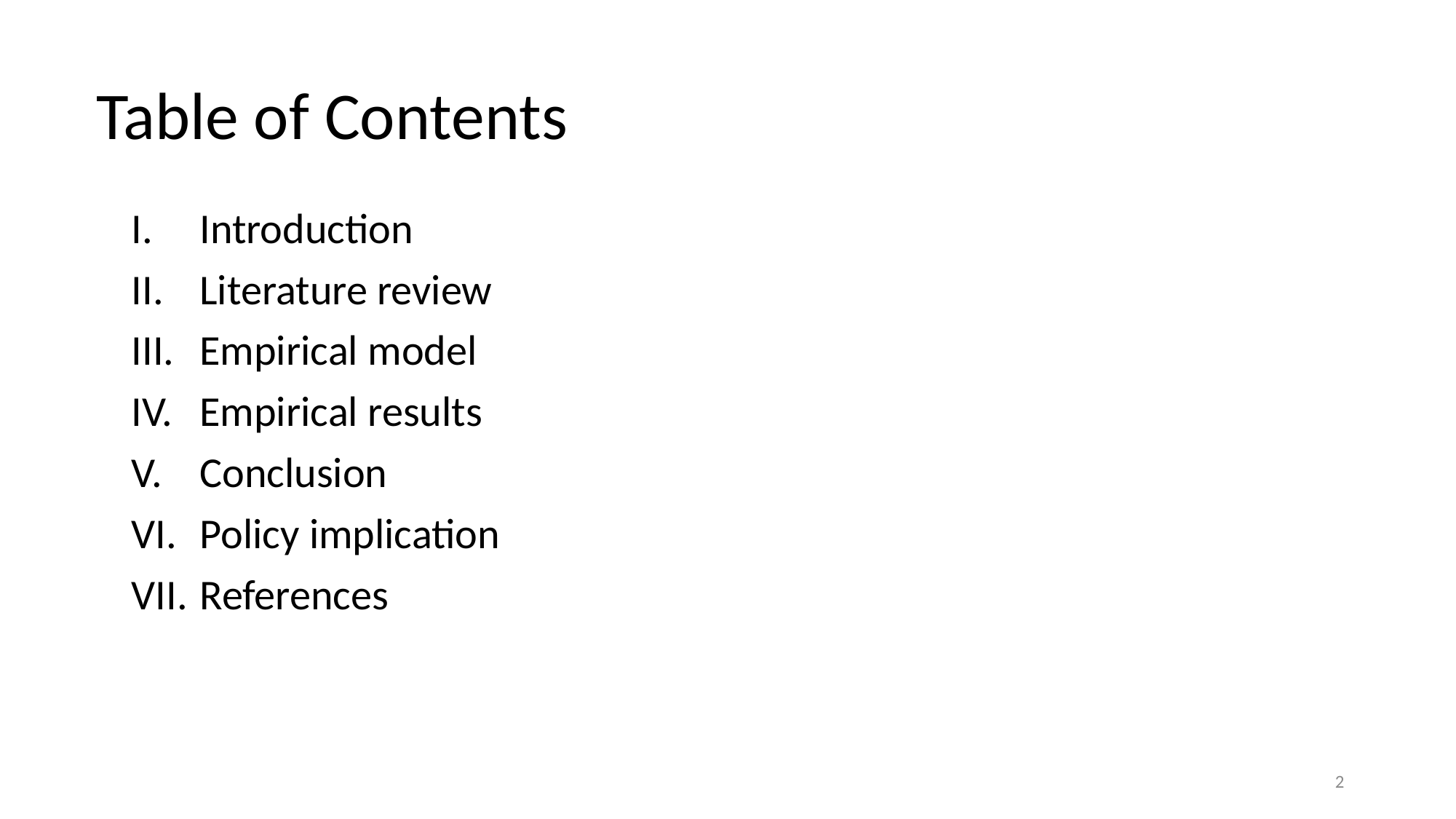

# Table of Contents
Introduction
Literature review
Empirical model
Empirical results
Conclusion
Policy implication
References
2